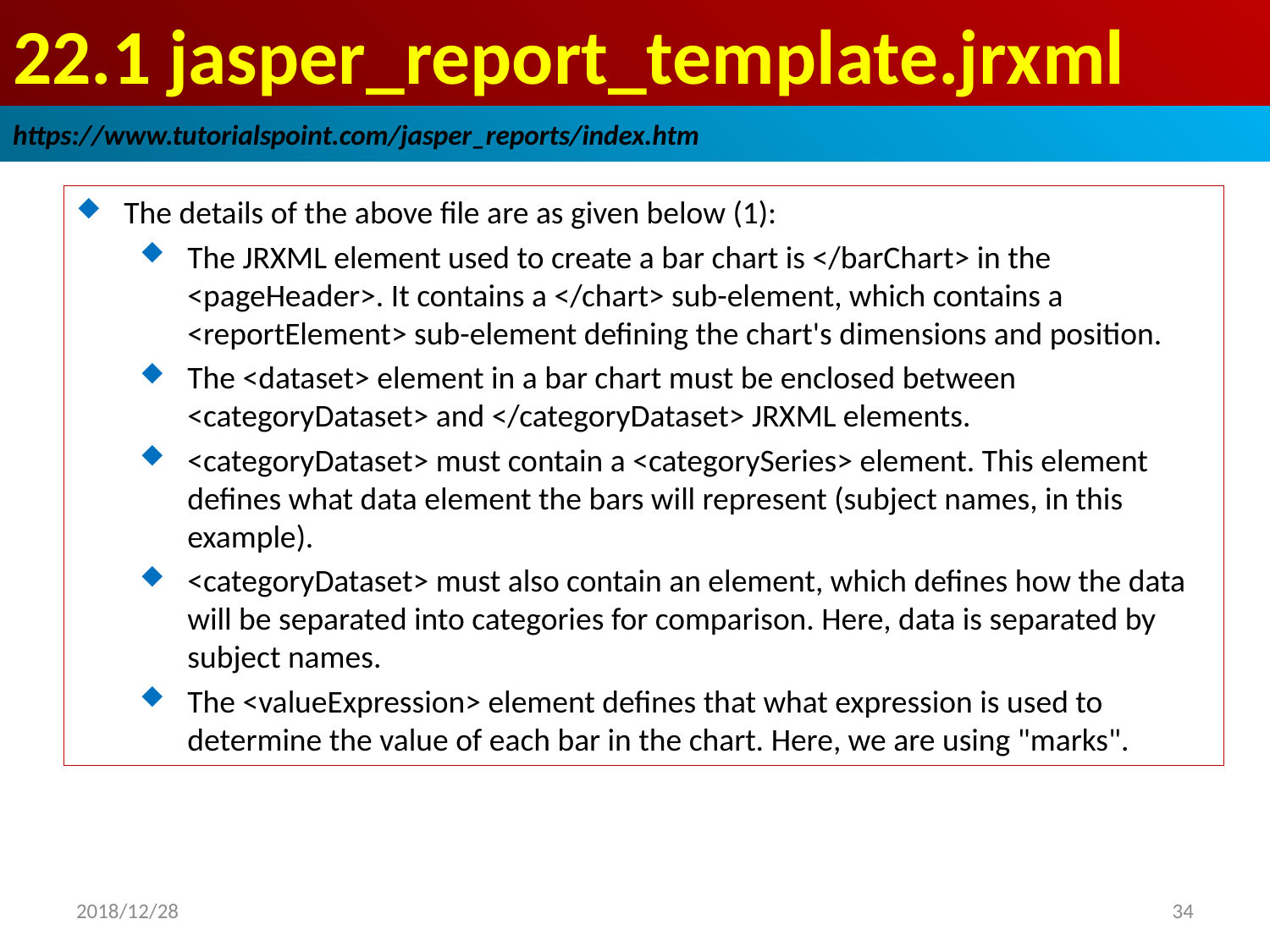

# 22.1 jasper_report_template.jrxml
https://www.tutorialspoint.com/jasper_reports/index.htm
The details of the above file are as given below (1):
The JRXML element used to create a bar chart is </barChart> in the <pageHeader>. It contains a </chart> sub-element, which contains a <reportElement> sub-element defining the chart's dimensions and position.
The <dataset> element in a bar chart must be enclosed between <categoryDataset> and </categoryDataset> JRXML elements.
<categoryDataset> must contain a <categorySeries> element. This element defines what data element the bars will represent (subject names, in this example).
<categoryDataset> must also contain an element, which defines how the data will be separated into categories for comparison. Here, data is separated by subject names.
The <valueExpression> element defines that what expression is used to determine the value of each bar in the chart. Here, we are using "marks".
2018/12/28
34